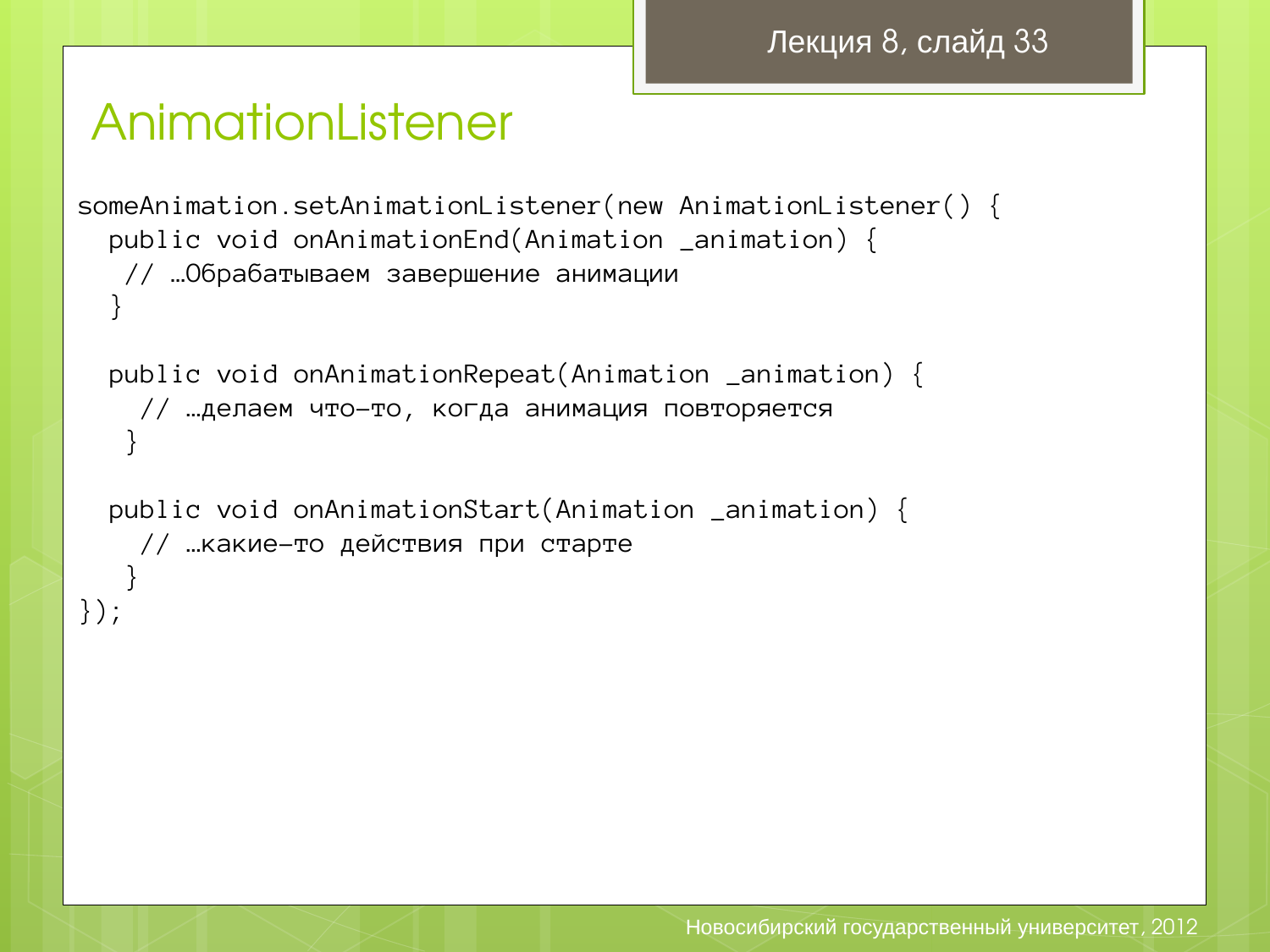

Лекция 8, слайд 33
 AnimationListener

someAnimation.setAnimationListener(new AnimationListener() {
  public void onAnimationEnd(Animation _animation) {
   // …Обрабатываем завершение анимации
  }

  public void onAnimationRepeat(Animation _animation) {
    // …делаем что-то, когда анимация повторяется
   }

  public void onAnimationStart(Animation _animation) {
    // …какие-то действия при старте
   }
});

Новосибирский государственный университет, 2012